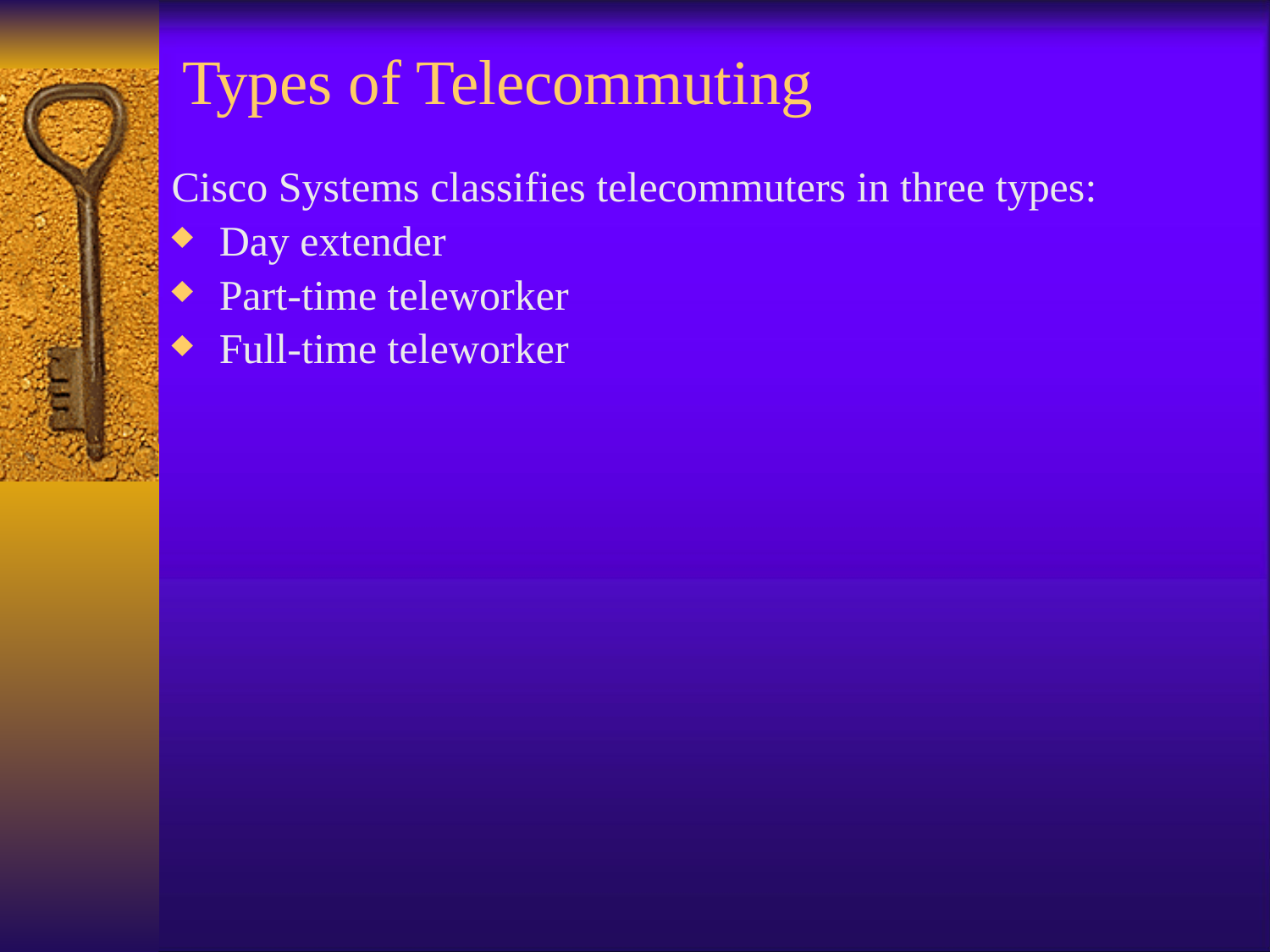

# Types of Telecommuting
Cisco Systems classifies telecommuters in three types:
Day extender
Part-time teleworker
Full-time teleworker